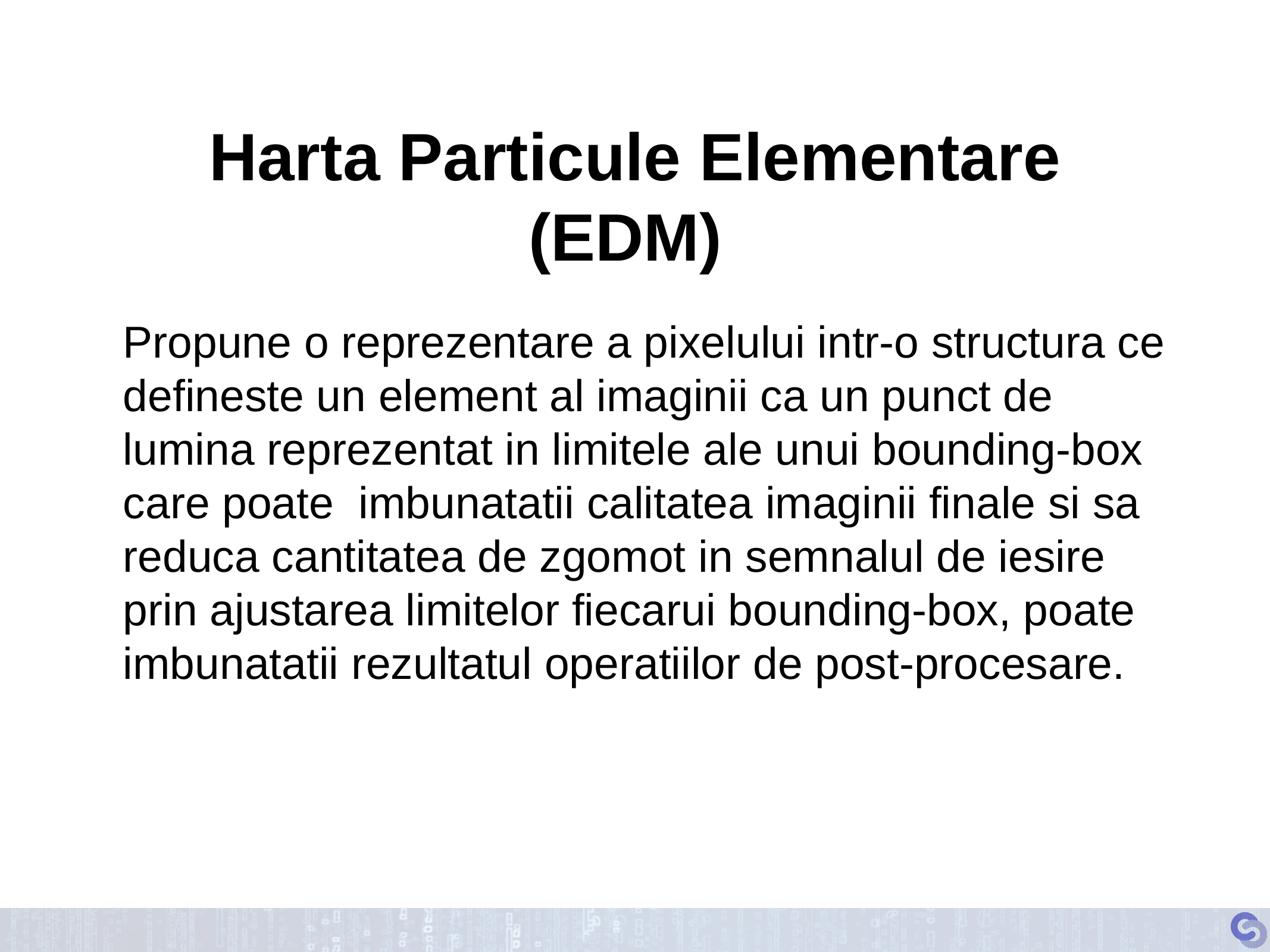

Harta Particule Elementare
(EDM)
Propune o reprezentare a pixelului intr-o structura ce defineste un element al imaginii ca un punct de lumina reprezentat in limitele ale unui bounding-box care poate  imbunatatii calitatea imaginii finale si sa reduca cantitatea de zgomot in semnalul de iesire  prin ajustarea limitelor fiecarui bounding-box, poate imbunatatii rezultatul operatiilor de post-procesare.